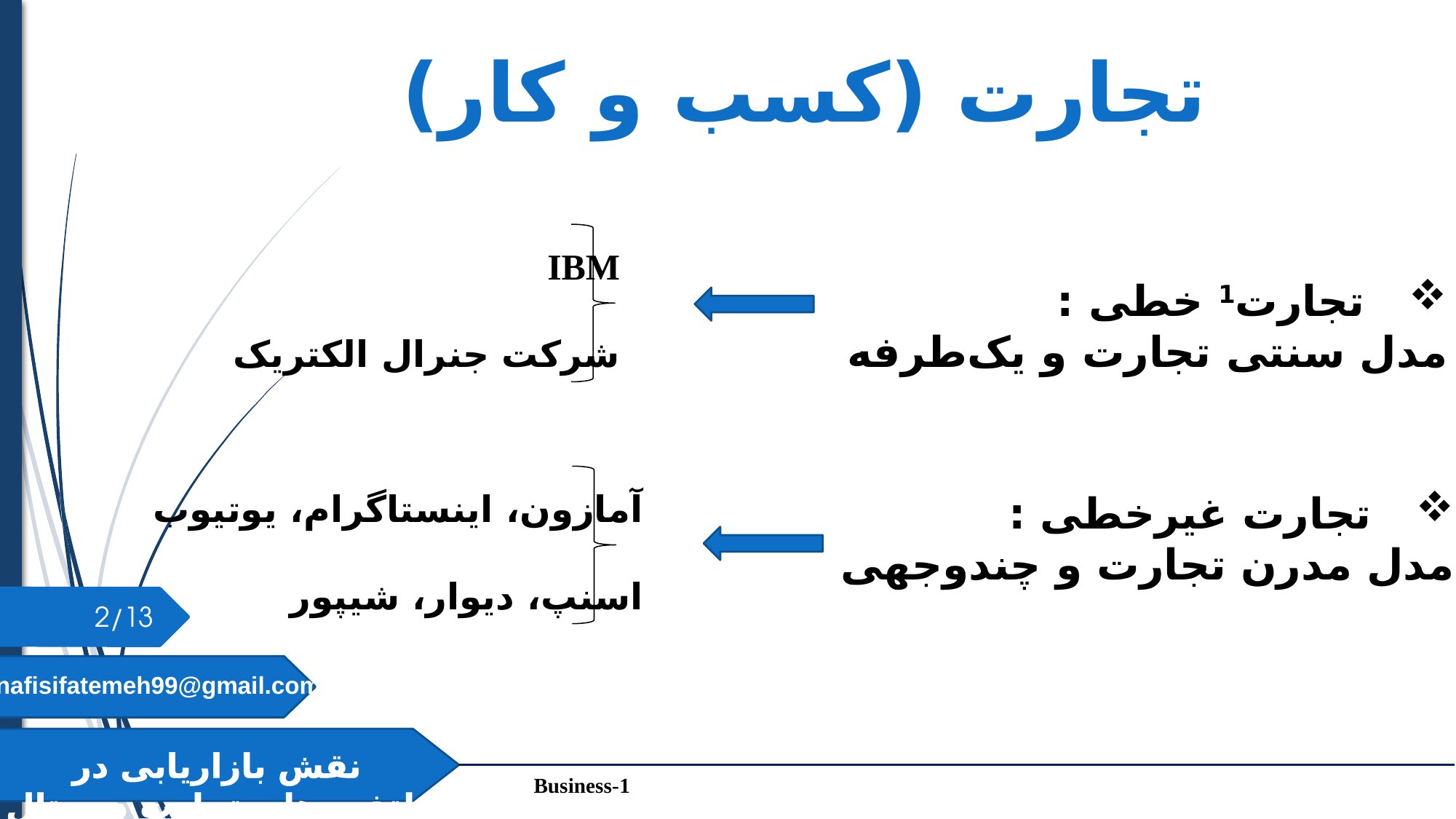

تجارت‌ (کسب و کار)

IBM

شرکت جنرال الکتریک
 تجارت1 خطی :
	مدل سنتی تجارت و یک‌طرفه

آمازون، اینستاگرام، یوتیوب

اسنپ، دیوار، شیپور
 تجارت غیرخطی :
	مدل مدرن تجارت و چندوجهی

2/13

nafisifatemeh99@gmail.com

نقش بازاریابی در پلتفرم‌های تجارت دیجیتال
1-Business